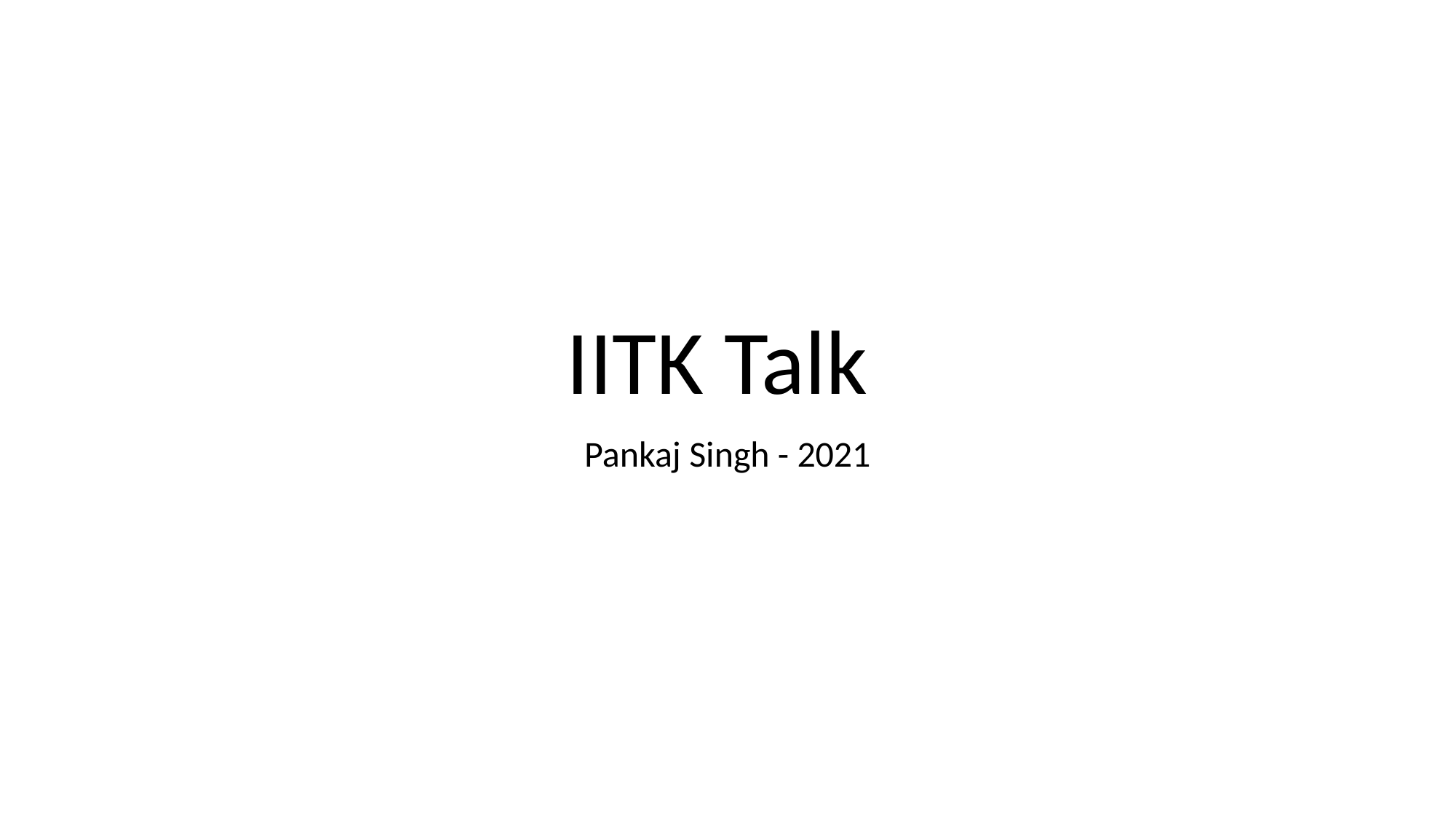

# IITK Talk
Pankaj Singh - 2021